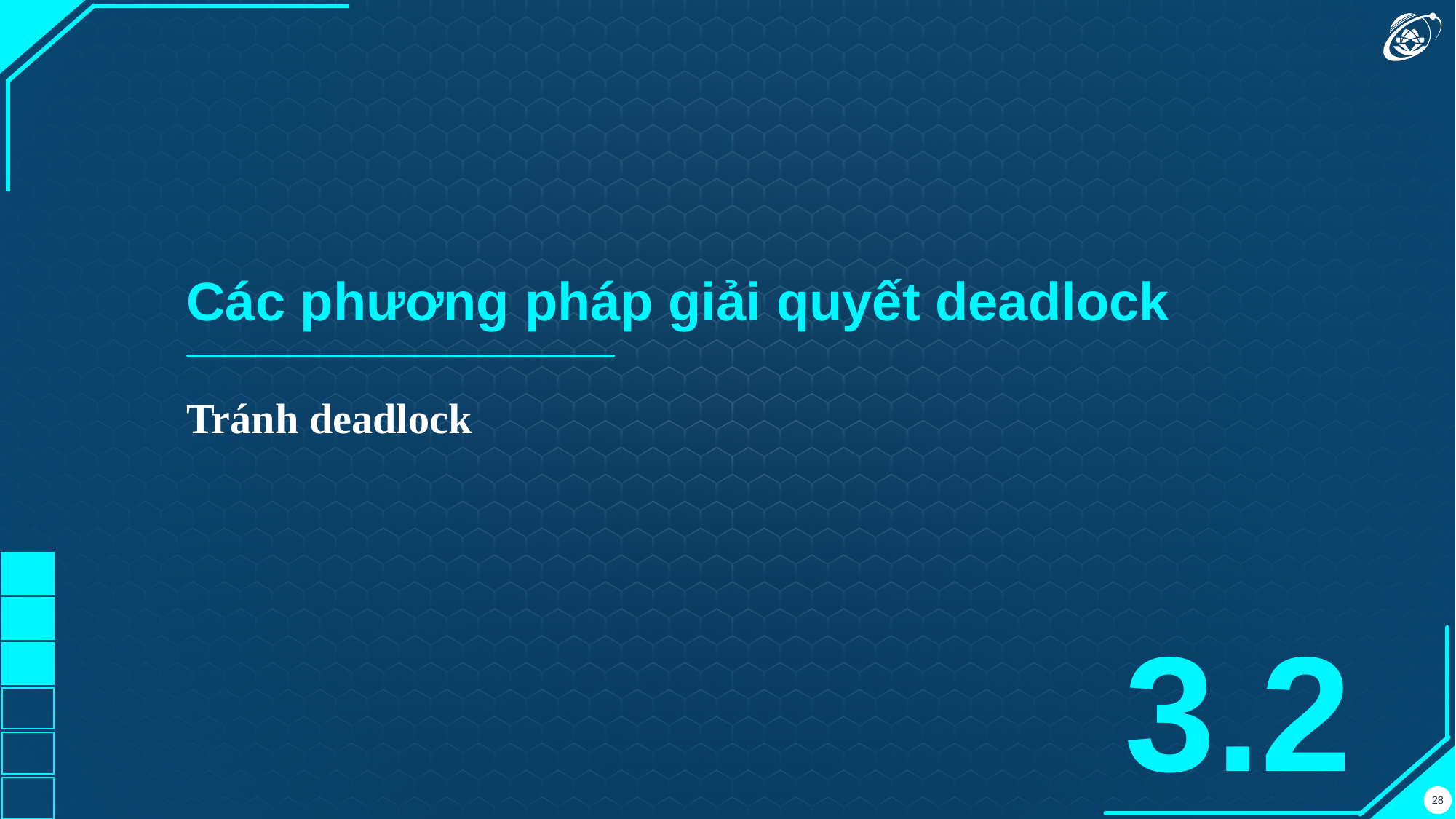

Các phương pháp giải quyết deadlock
Tránh deadlock

3.2
28